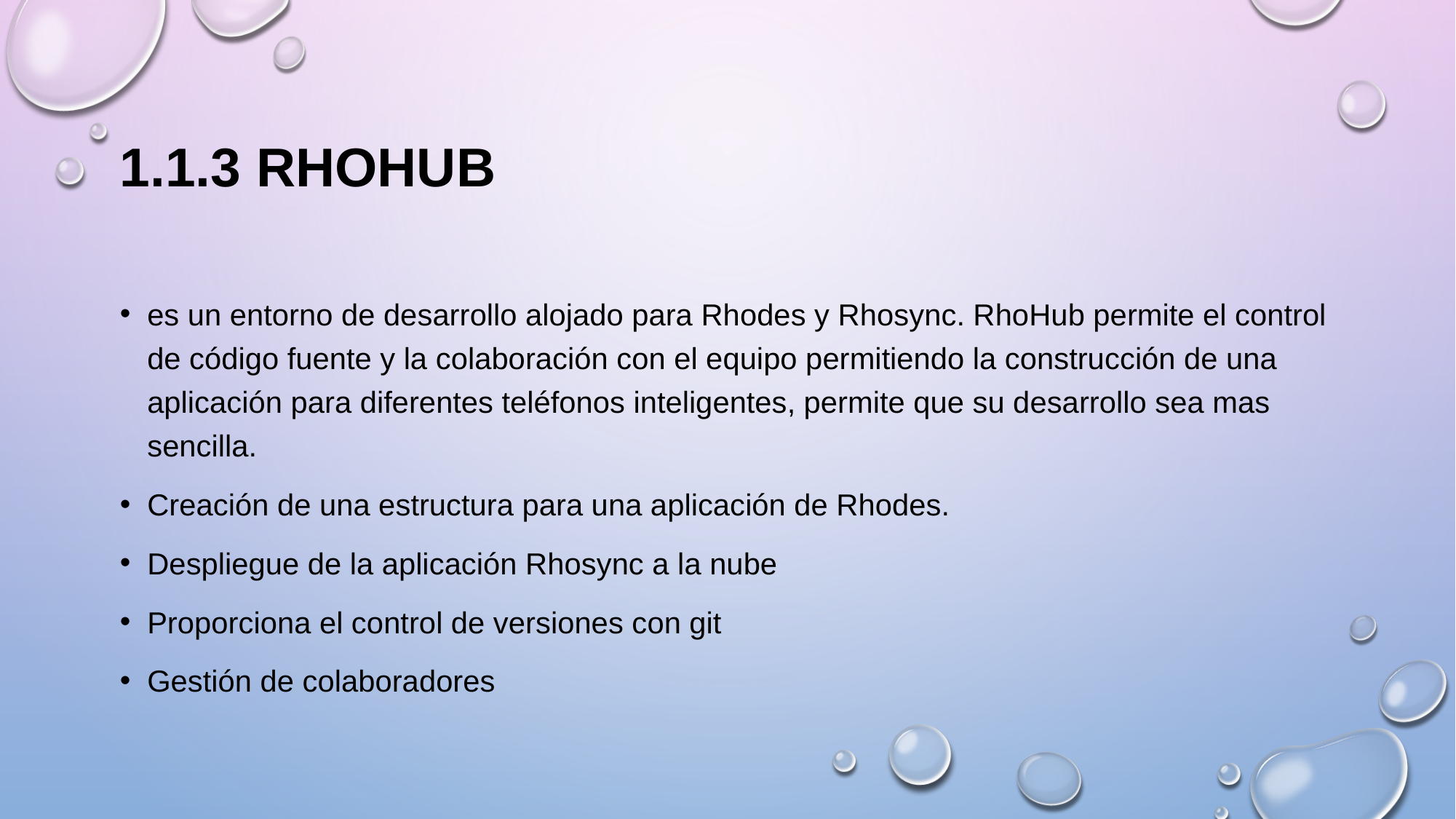

# 1.1.3 RhoHub
es un entorno de desarrollo alojado para Rhodes y Rhosync. RhoHub permite el control de código fuente y la colaboración con el equipo permitiendo la construcción de una aplicación para diferentes teléfonos inteligentes, permite que su desarrollo sea mas sencilla.
Creación de una estructura para una aplicación de Rhodes.
Despliegue de la aplicación Rhosync a la nube
Proporciona el control de versiones con git
Gestión de colaboradores